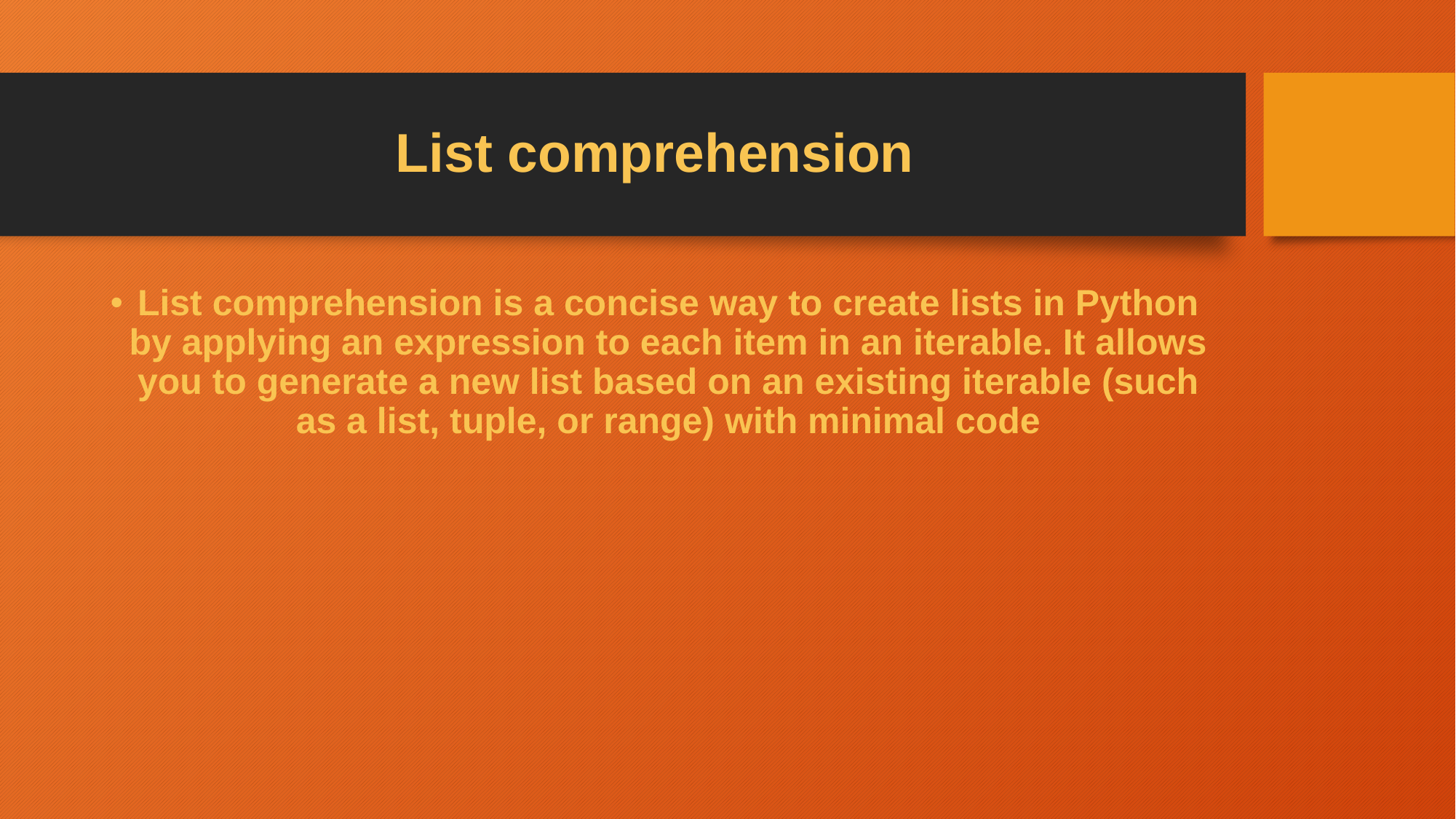

# List comprehension
List comprehension is a concise way to create lists in Python by applying an expression to each item in an iterable. It allows you to generate a new list based on an existing iterable (such as a list, tuple, or range) with minimal code